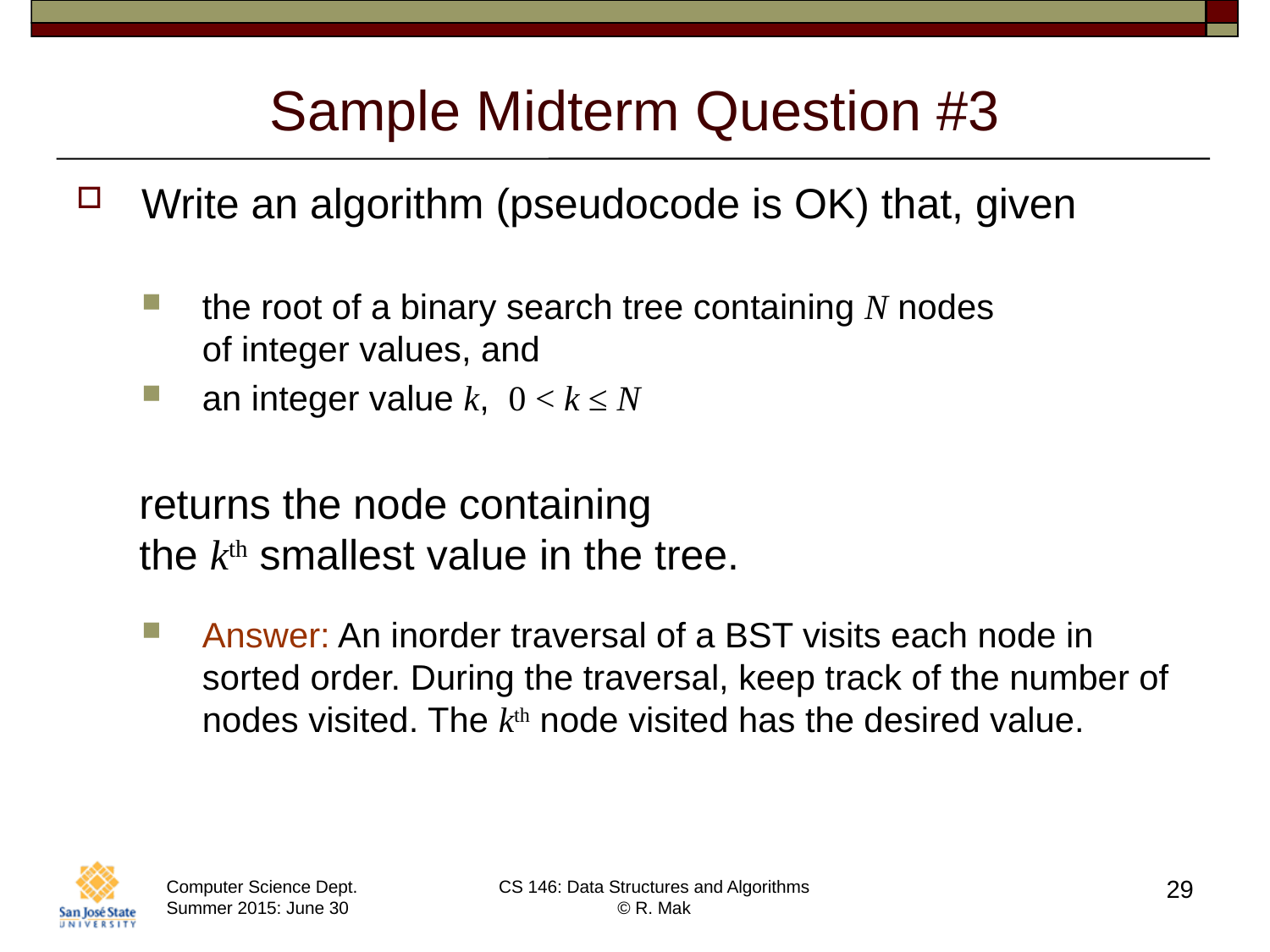

# Sample Midterm Question #3
Write an algorithm (pseudocode is OK) that, given

the root of a binary search tree containing N nodes
of integer values, and
an integer value k,  0 < k ≤ N

returns the node containing
the kth smallest value in the tree.

Answer: An inorder traversal of a BST visits each node in sorted order. During the traversal, keep track of the number of nodes visited. The kth node visited has the desired value.

29